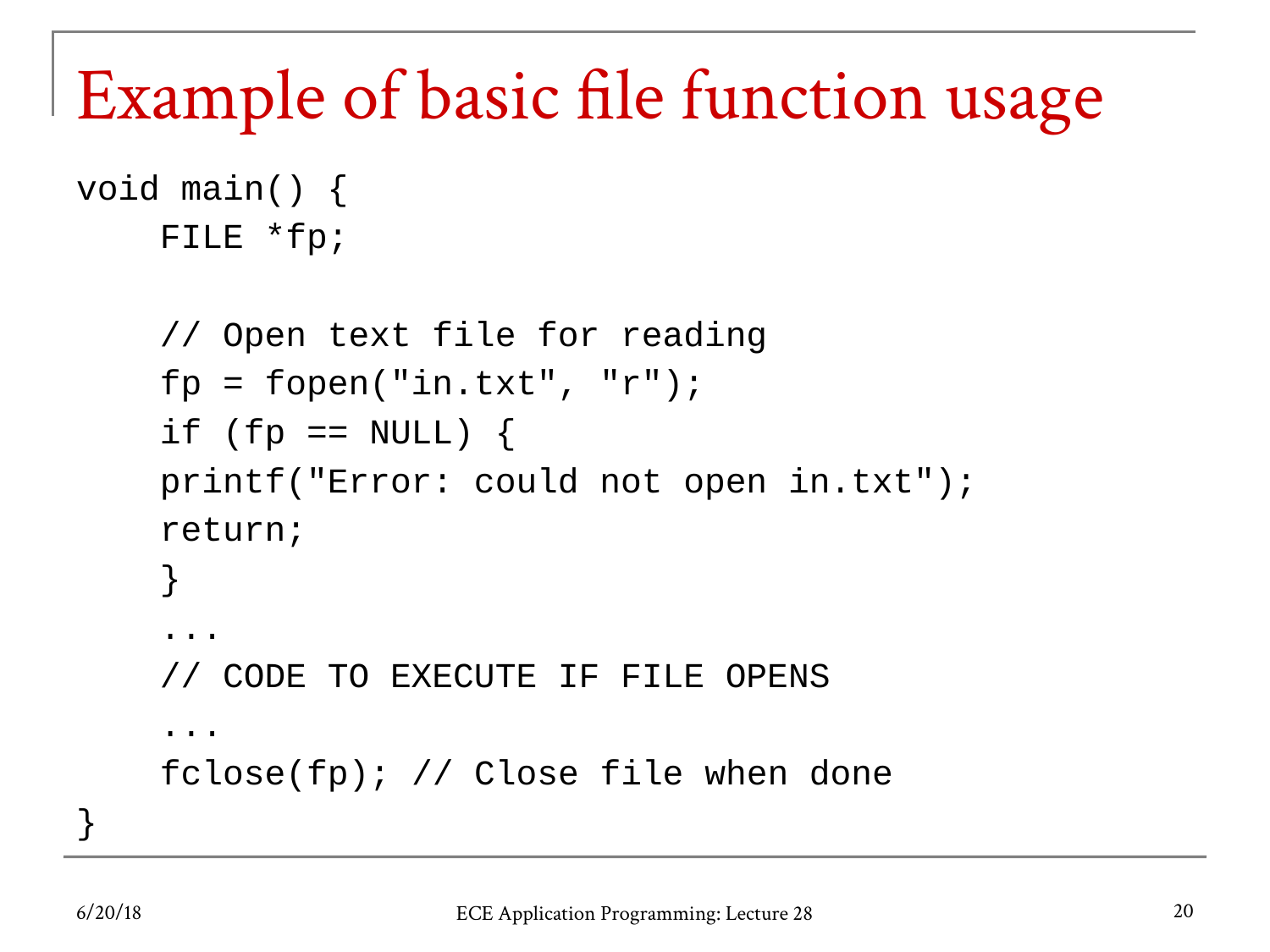

# Example of basic file function usage
void main() {
	FILE *fp;

	// Open text file for reading
	fp = fopen("in.txt", "r");
	if (fp == NULL) {
		printf("Error: could not open in.txt");
		return;
	}
	...
	// CODE TO EXECUTE IF FILE OPENS
	...
	fclose(fp);		// Close file when done
}
6/20/18
20
ECE Application Programming: Lecture 28